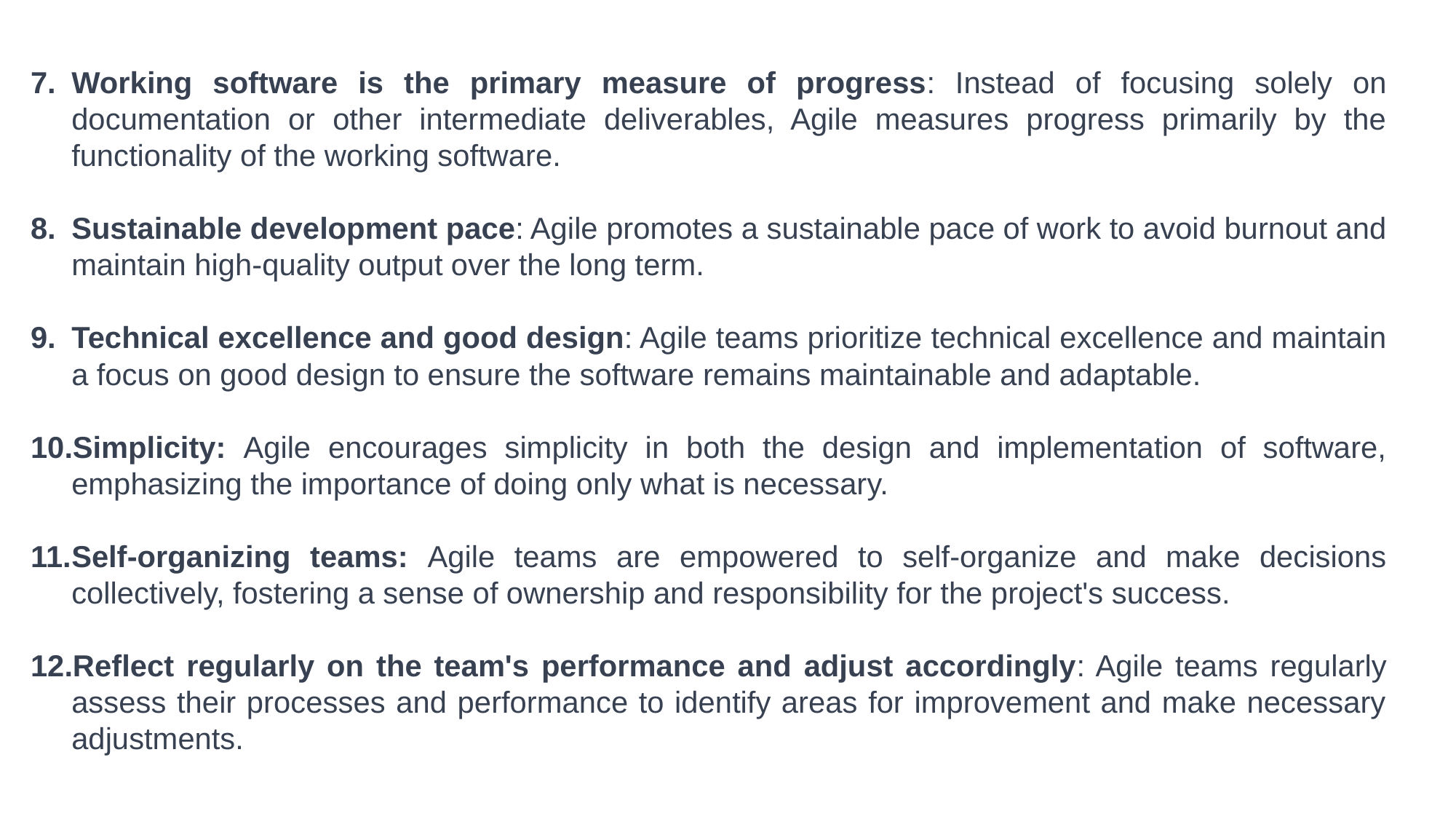

Working software is the primary measure of progress: Instead of focusing solely on documentation or other intermediate deliverables, Agile measures progress primarily by the functionality of the working software.

Sustainable development pace: Agile promotes a sustainable pace of work to avoid burnout and maintain high-quality output over the long term.

Technical excellence and good design: Agile teams prioritize technical excellence and maintain a focus on good design to ensure the software remains maintainable and adaptable.

Simplicity: Agile encourages simplicity in both the design and implementation of software, emphasizing the importance of doing only what is necessary.

Self-organizing teams: Agile teams are empowered to self-organize and make decisions collectively, fostering a sense of ownership and responsibility for the project's success.

Reflect regularly on the team's performance and adjust accordingly: Agile teams regularly assess their processes and performance to identify areas for improvement and make necessary adjustments.